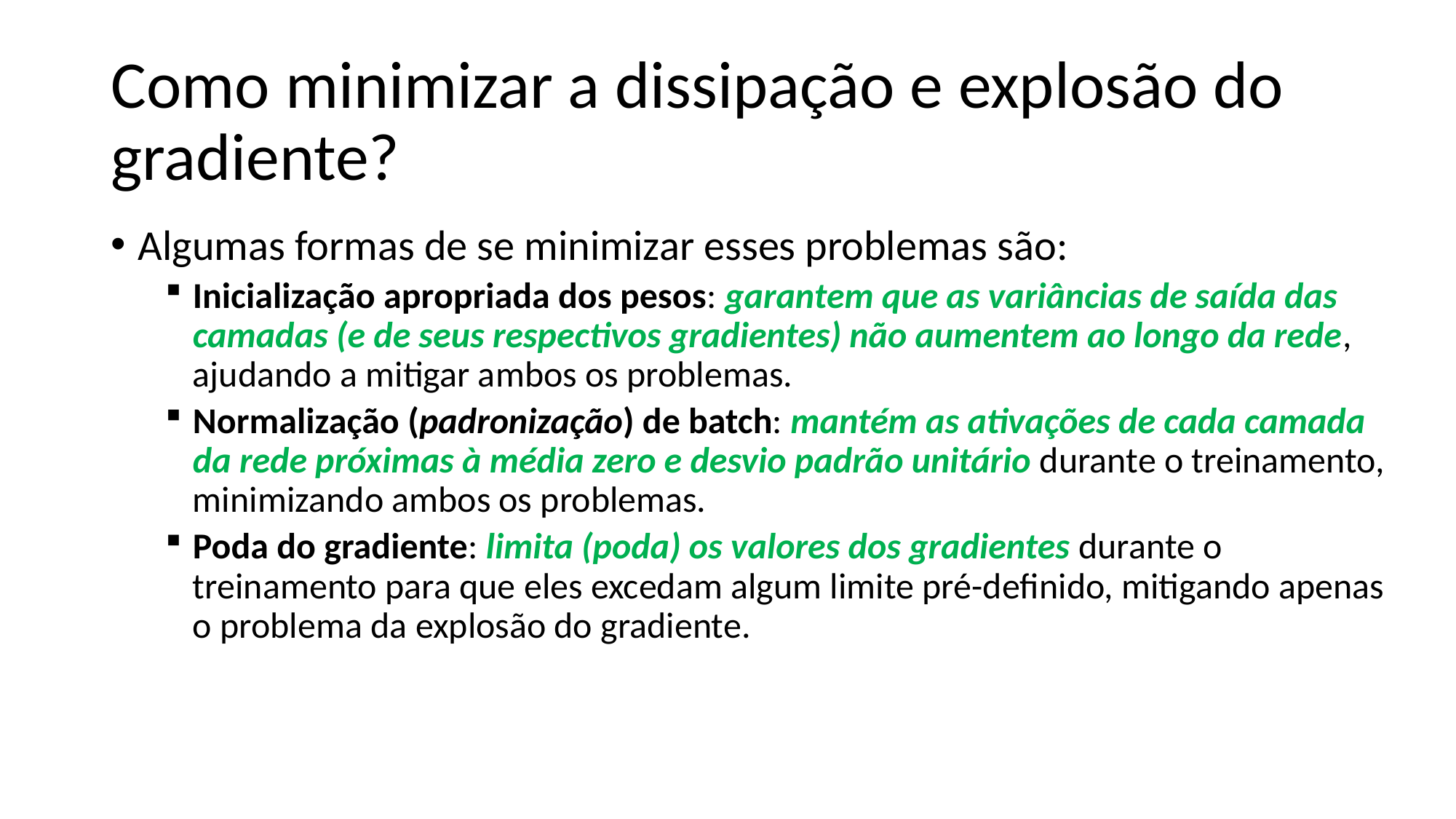

# Como minimizar a dissipação e explosão do gradiente?
Algumas formas de se minimizar esses problemas são:
Inicialização apropriada dos pesos: garantem que as variâncias de saída das camadas (e de seus respectivos gradientes) não aumentem ao longo da rede, ajudando a mitigar ambos os problemas.
Normalização (padronização) de batch: mantém as ativações de cada camada da rede próximas à média zero e desvio padrão unitário durante o treinamento, minimizando ambos os problemas.
Poda do gradiente: limita (poda) os valores dos gradientes durante o treinamento para que eles excedam algum limite pré-definido, mitigando apenas o problema da explosão do gradiente.